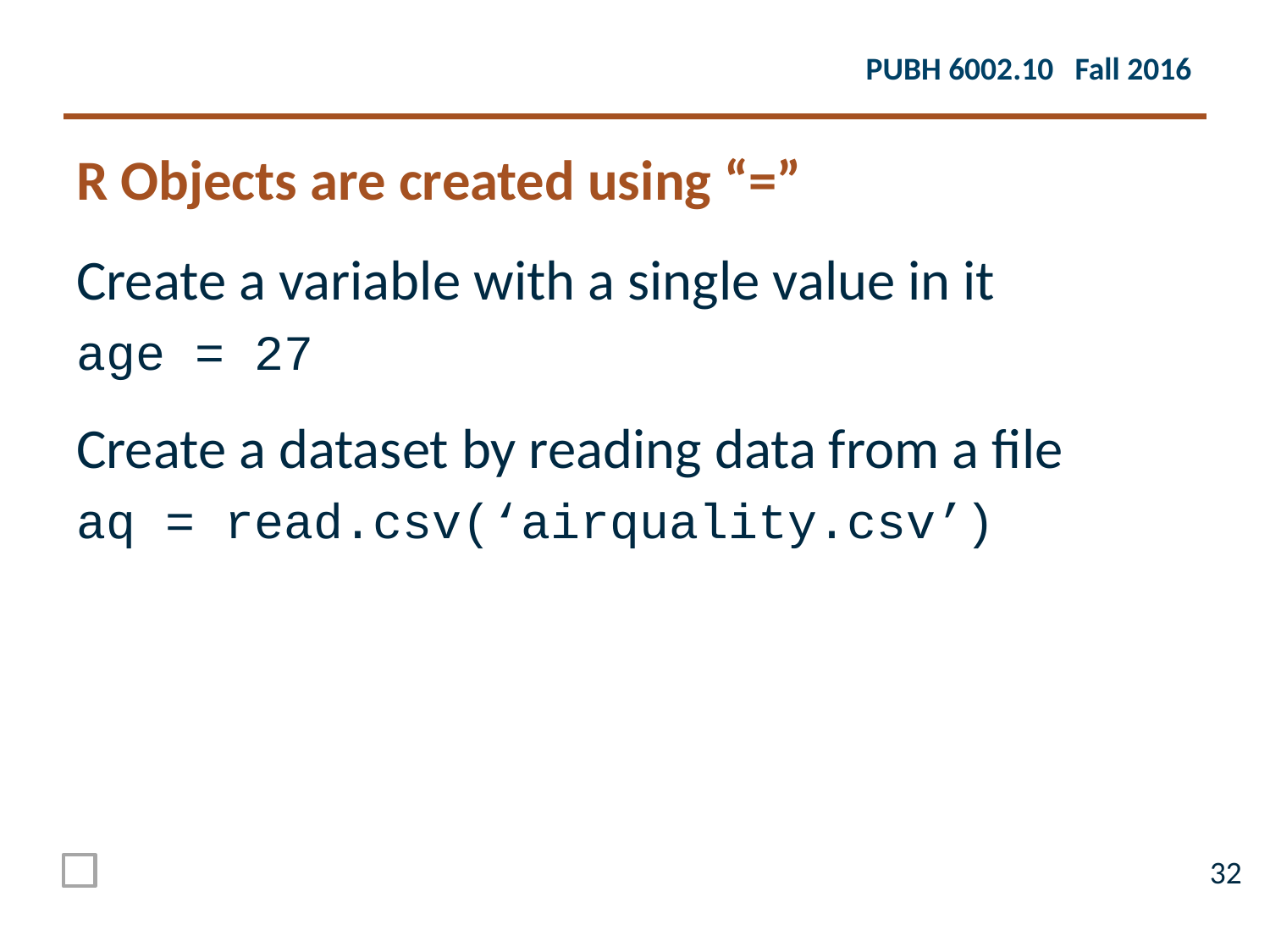

R Objects are created using “=”
Create a variable with a single value in it
age = 27
Create a dataset by reading data from a file
aq = read.csv(‘airquality.csv’)